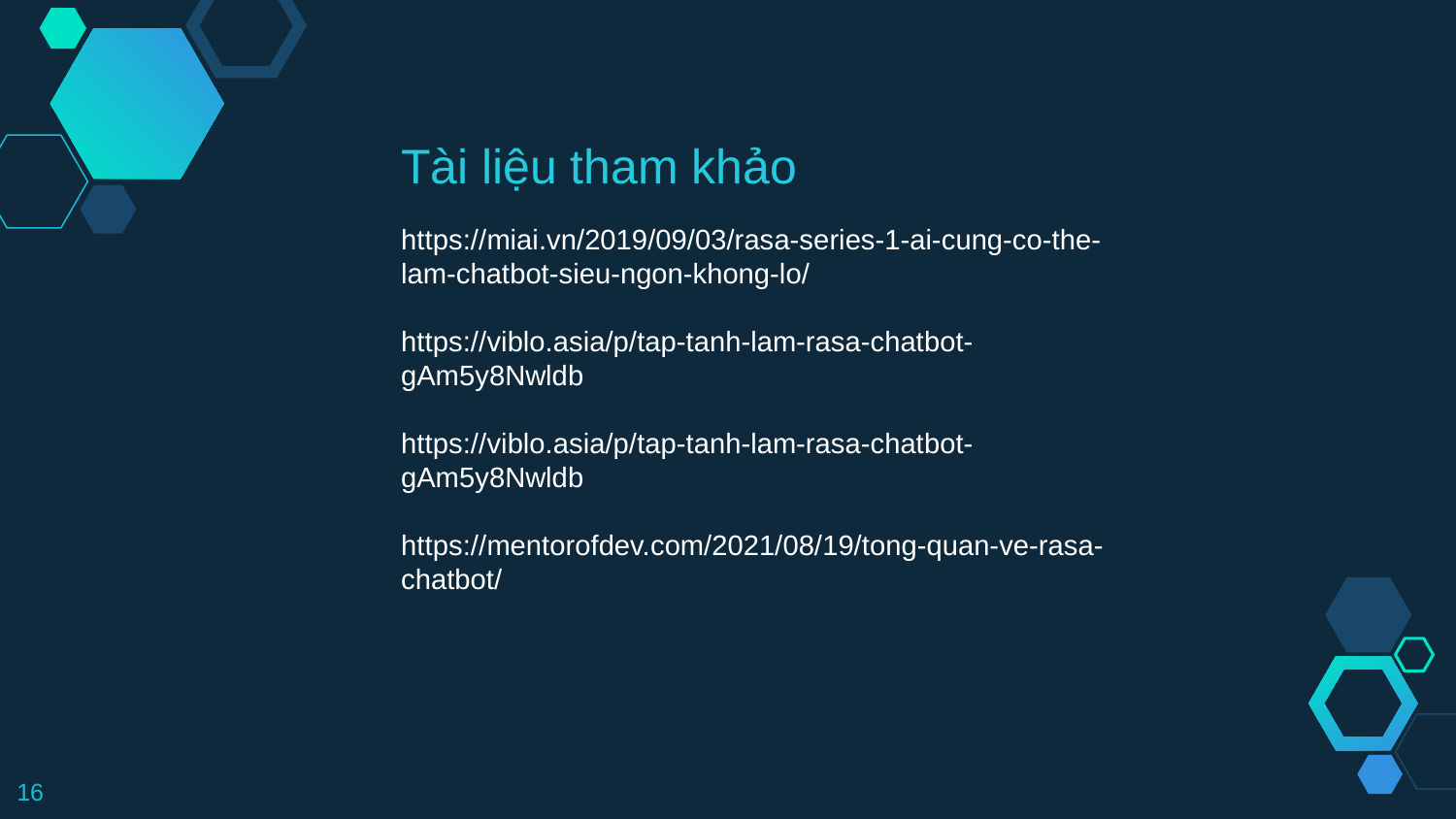

Tài liệu tham khảo

https://miai.vn/2019/09/03/rasa-series-1-ai-cung-co-the-lam-chatbot-sieu-ngon-khong-lo/

https://viblo.asia/p/tap-tanh-lam-rasa-chatbot-gAm5y8Nwldb

https://viblo.asia/p/tap-tanh-lam-rasa-chatbot-gAm5y8Nwldb

https://mentorofdev.com/2021/08/19/tong-quan-ve-rasa-chatbot/

16